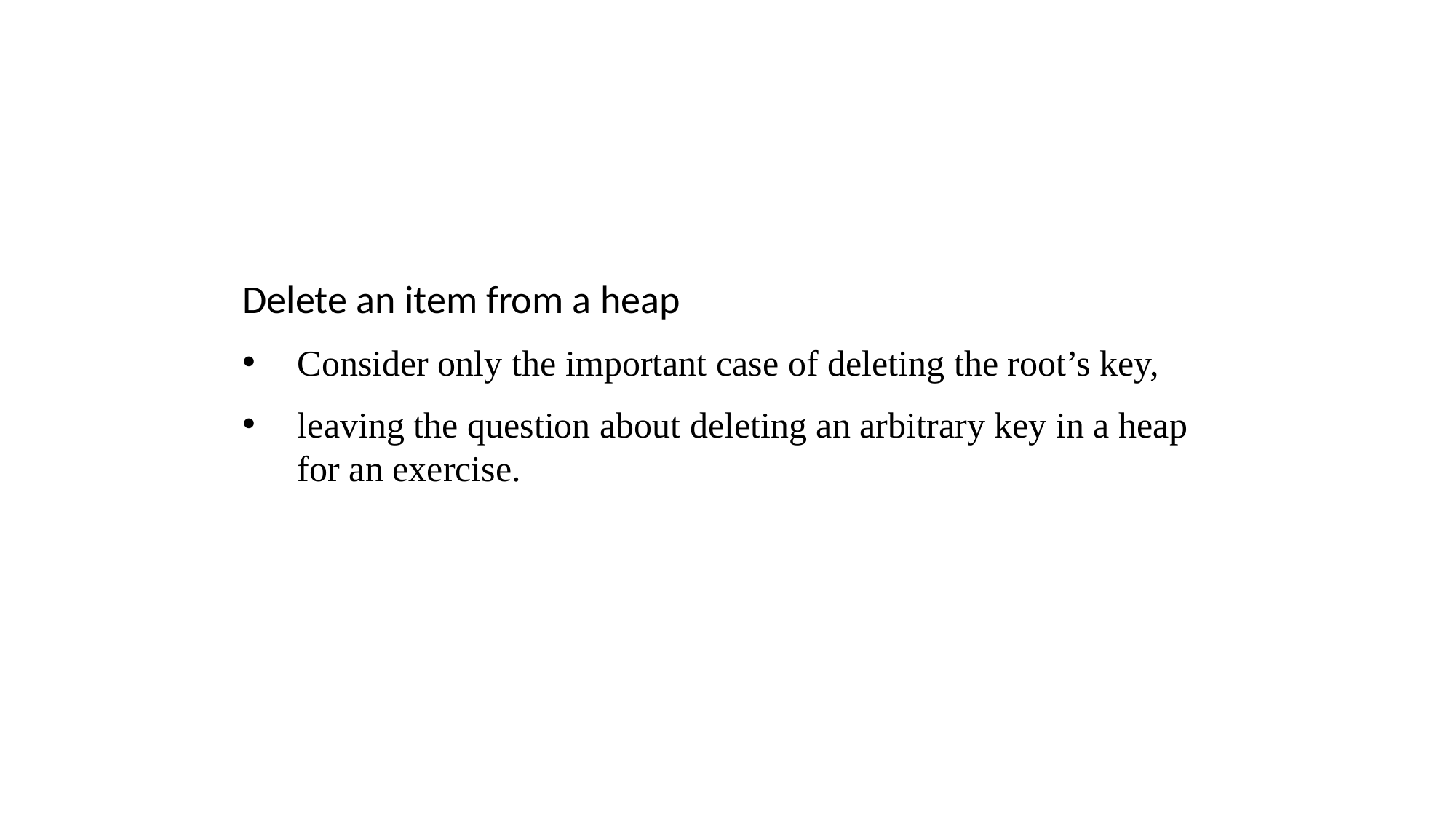

Delete an item from a heap
Consider only the important case of deleting the root’s key,
leaving the question about deleting an arbitrary key in a heap for an exercise.